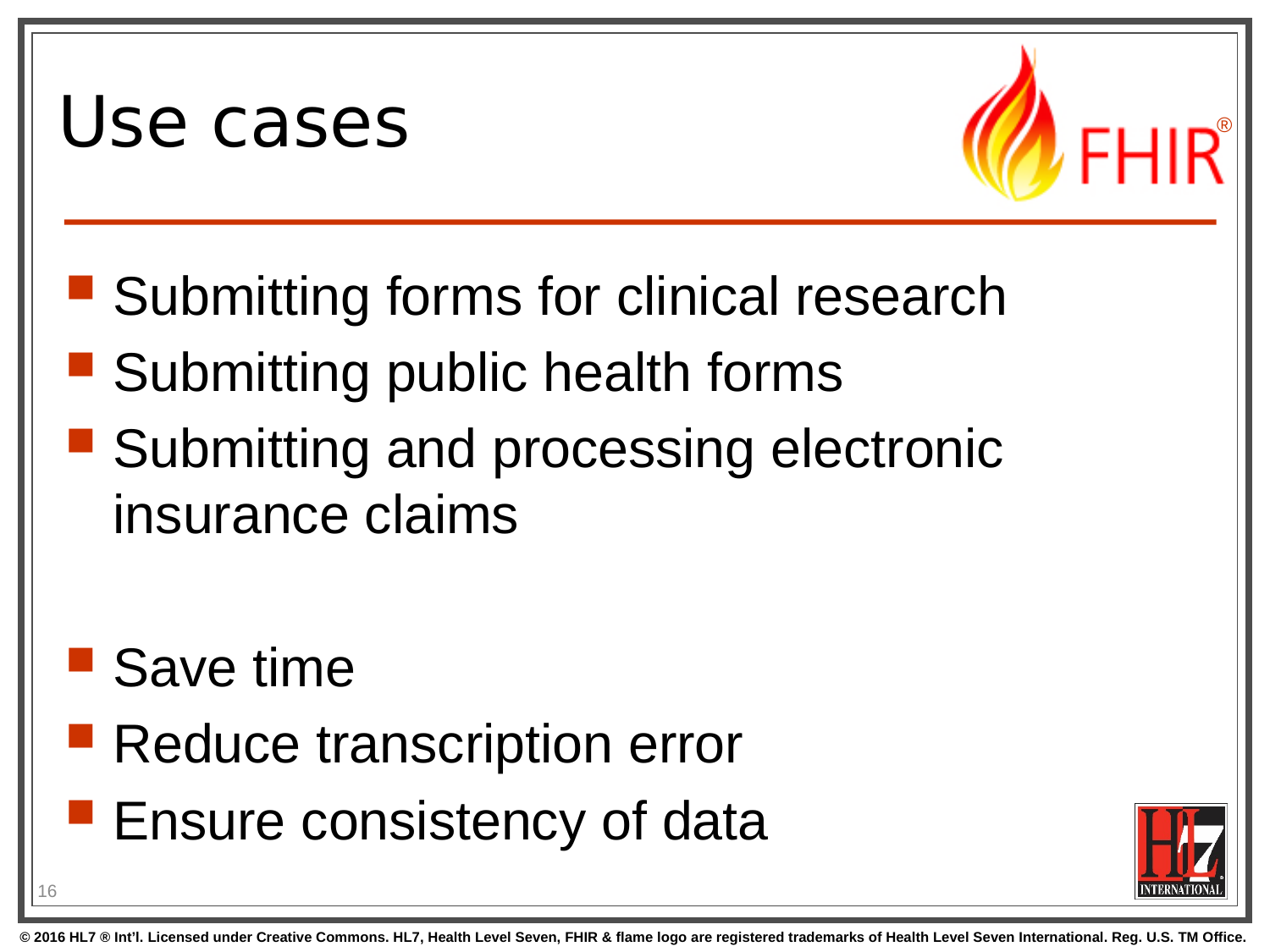

# Use cases
Submitting forms for clinical research
Submitting public health forms
Submitting and processing electronic insurance claims

Save time
Reduce transcription error
Ensure consistency of data
16